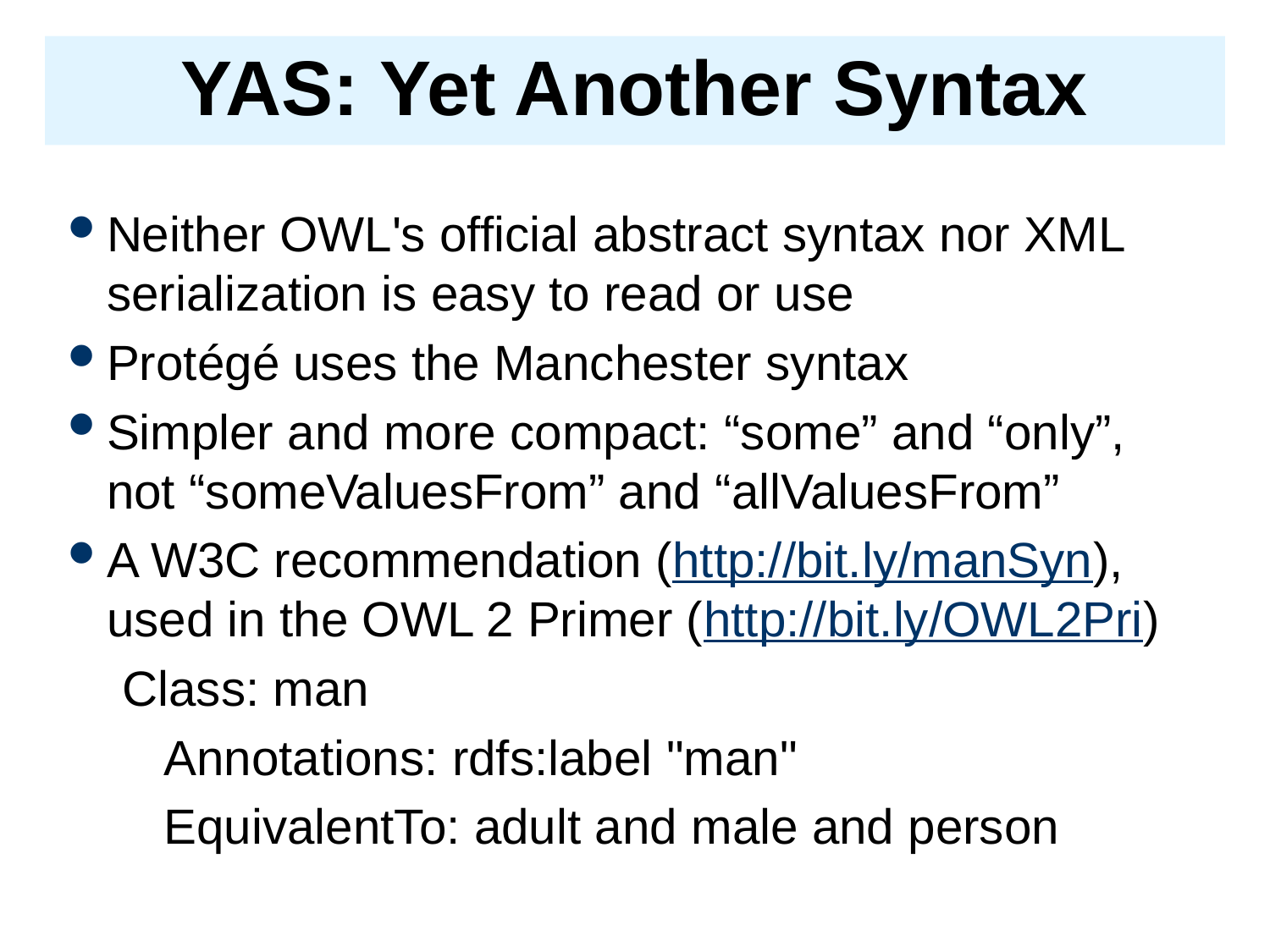

# YAS: Yet Another Syntax
Neither OWL's official abstract syntax nor XML serialization is easy to read or use
Protégé uses the Manchester syntax
Simpler and more compact: “some” and “only”, not “someValuesFrom” and “allValuesFrom”
A W3C recommendation (http://bit.ly/manSyn),  used in the OWL 2 Primer (http://bit.ly/OWL2Pri)
Class: man
   Annotations: rdfs:label "man"
   EquivalentTo: adult and male and person